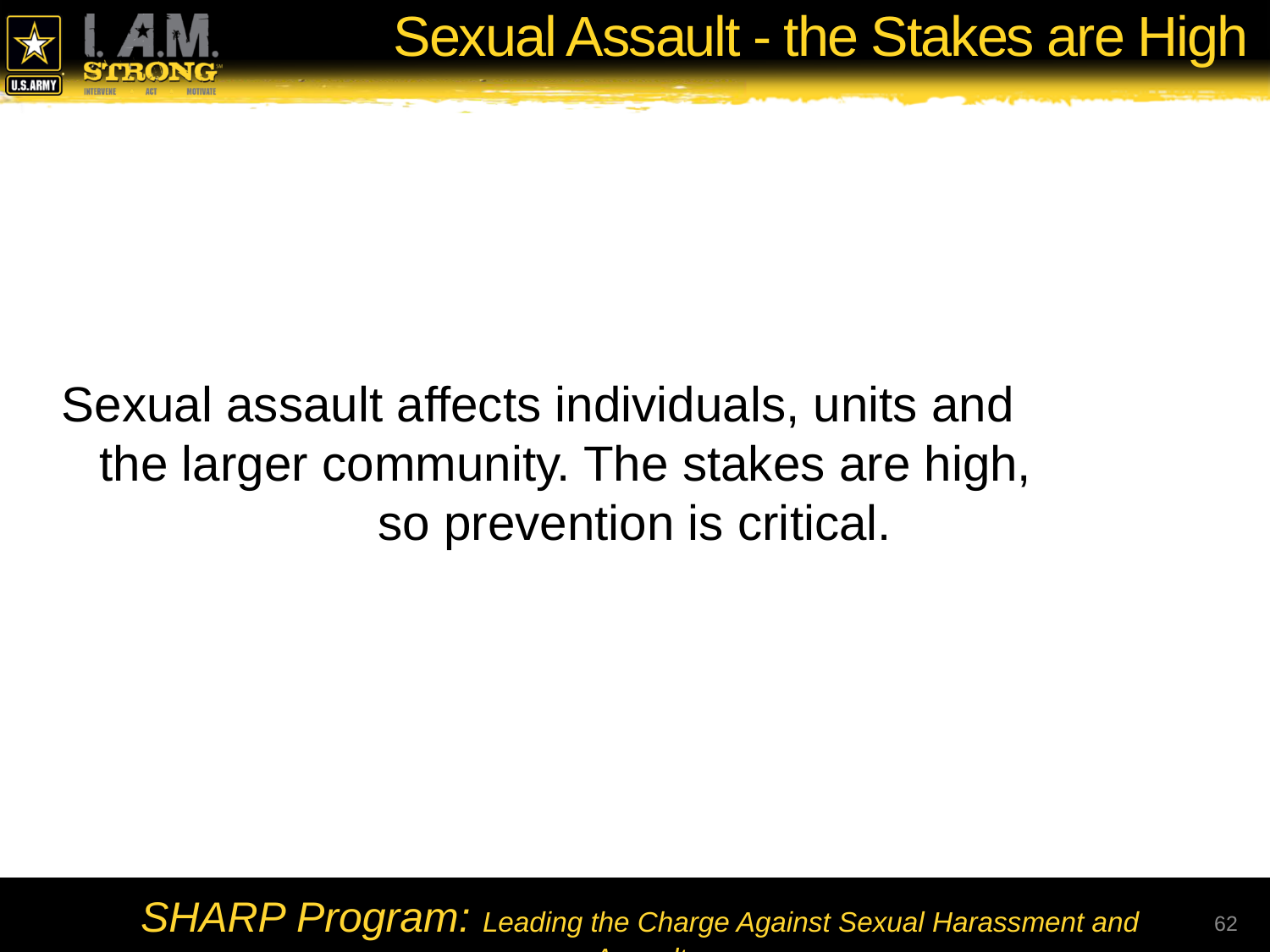

# Sexual Assault - the Stakes are High

Sexual assault affects individuals, units and                 the larger community. The stakes are high,             so prevention is critical.